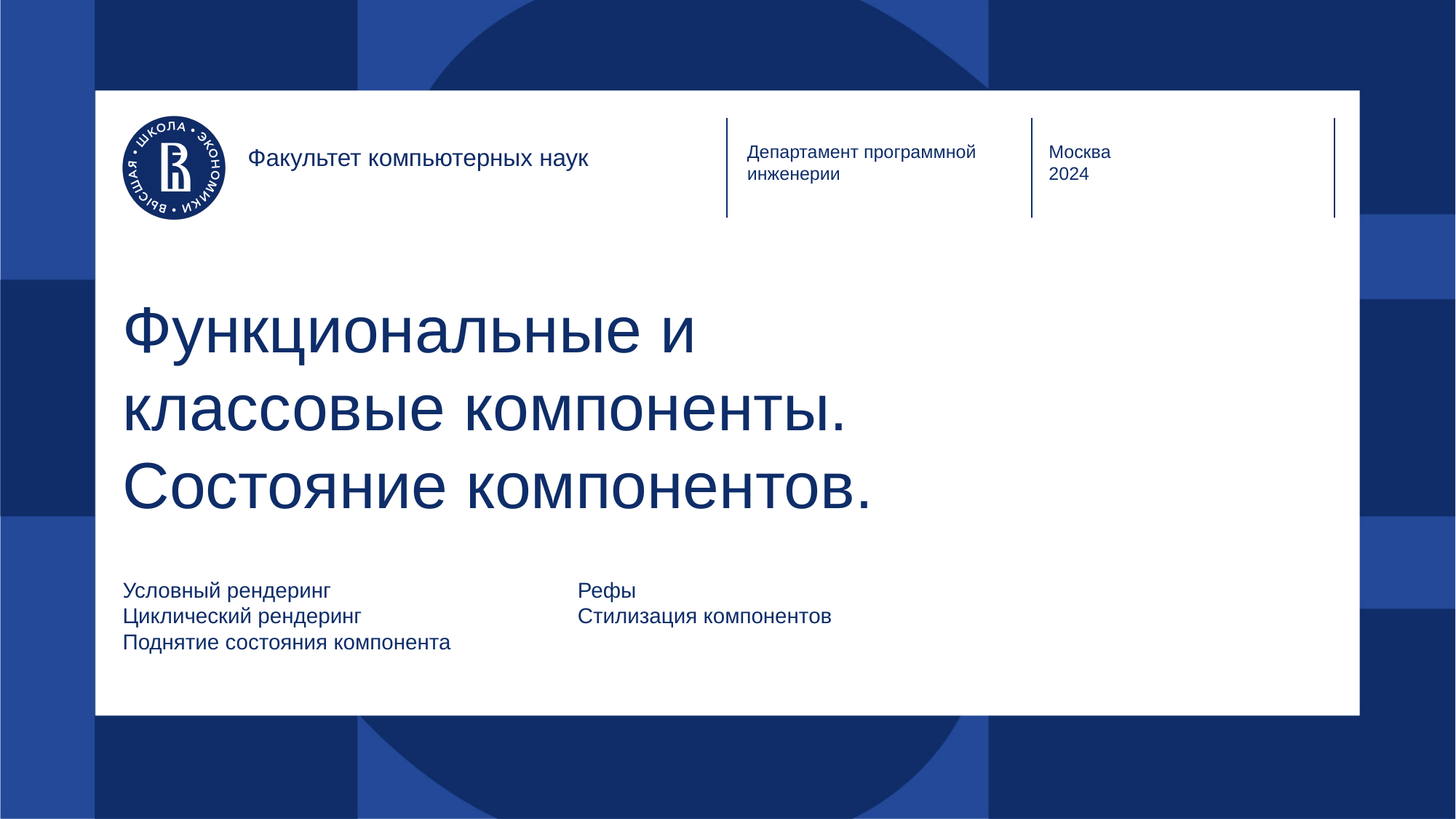

Департамент программной инженерии
Москва
2024
Факультет компьютерных наук
# Функциональные и классовые компоненты. Состояние компонентов.
Условный рендеринг
Циклический рендеринг
Поднятие состояния компонента
Рефы
Стилизация компонентов